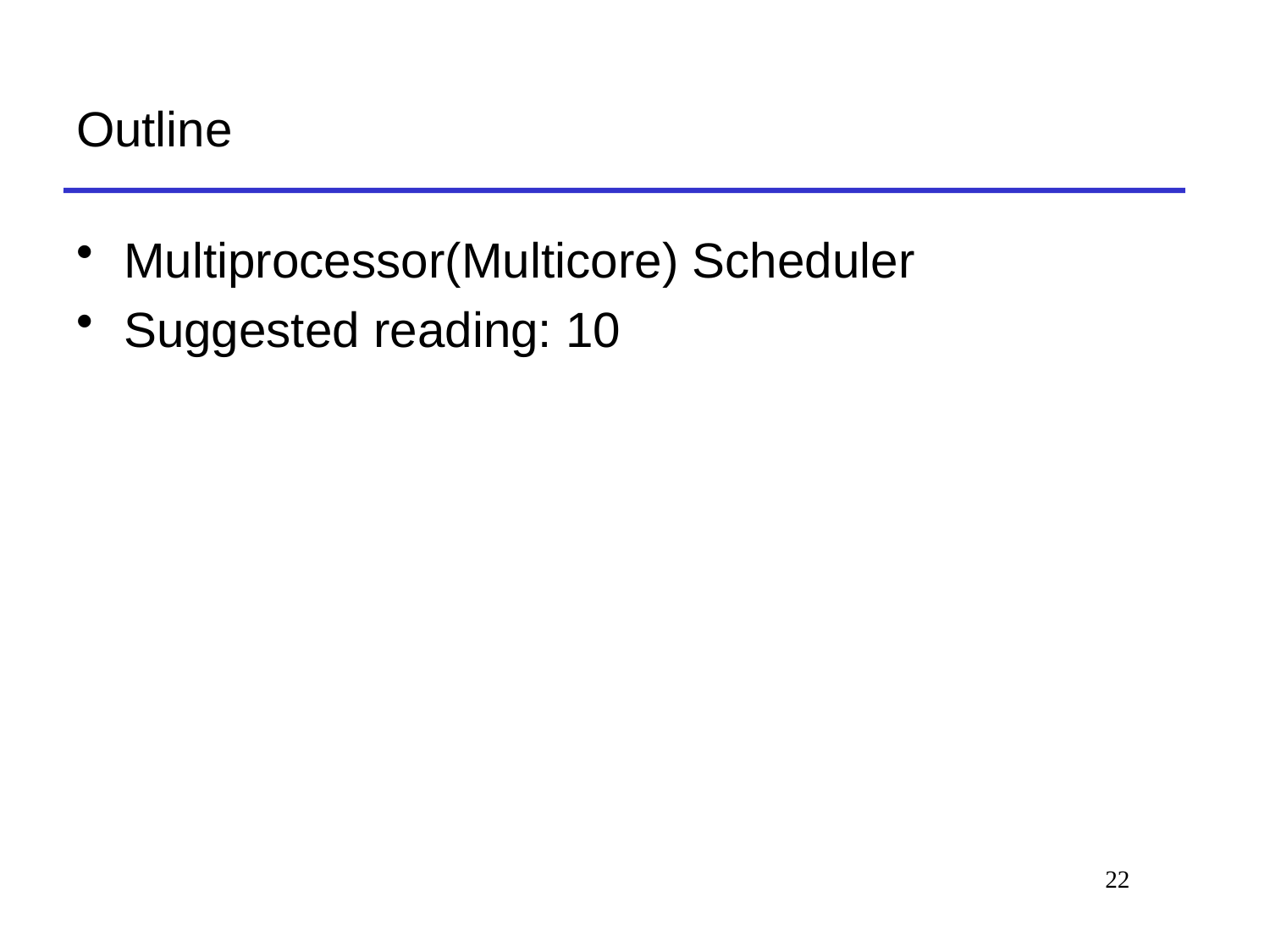

# Outline
Multiprocessor(Multicore) Scheduler
Suggested reading: 10
22